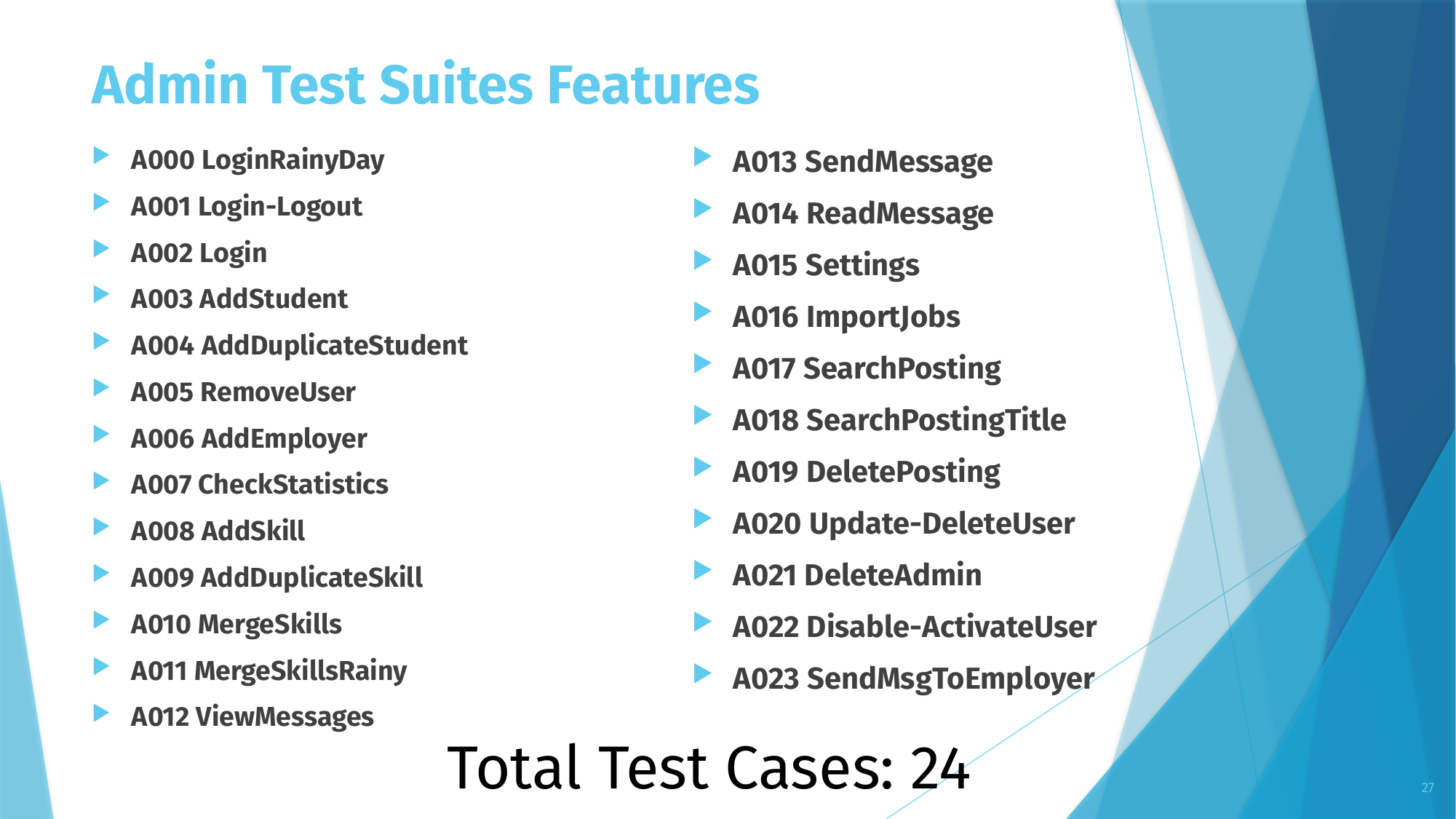

# Admin Test Suites Features
A000 LoginRainyDay
A001 Login-Logout
A002 Login
A003 AddStudent
A004 AddDuplicateStudent
A005 RemoveUser
A006 AddEmployer
A007 CheckStatistics
A008 AddSkill
A009 AddDuplicateSkill
A010 MergeSkills
A011 MergeSkillsRainy
A012 ViewMessages
A013 SendMessage
A014 ReadMessage
A015 Settings
A016 ImportJobs
A017 SearchPosting
A018 SearchPostingTitle
A019 DeletePosting
A020 Update-DeleteUser
A021 DeleteAdmin
A022 Disable-ActivateUser
A023 SendMsgToEmployer

Total Test Cases: 24
27